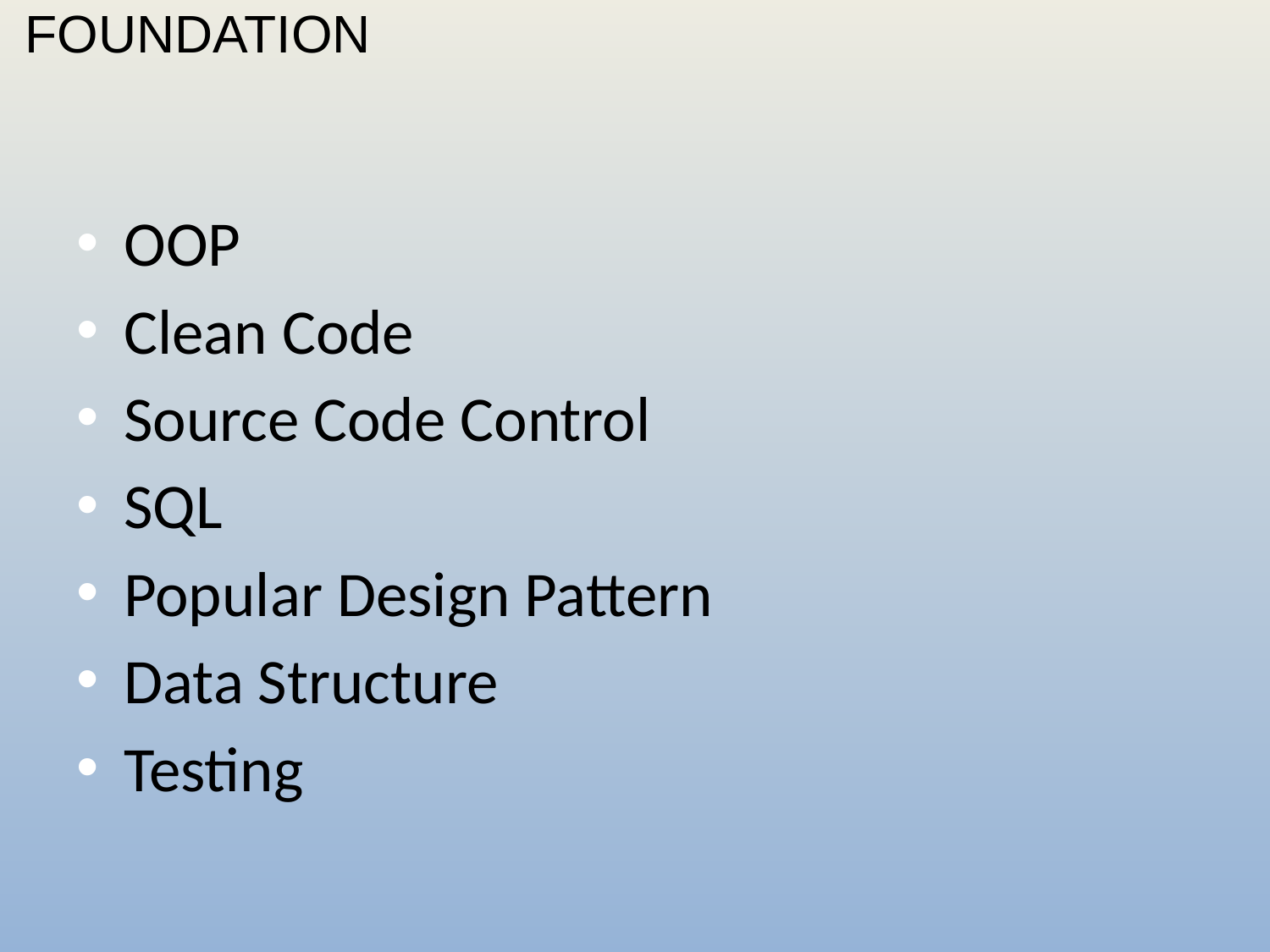

# FOUNDATION
OOP
Clean Code
Source Code Control
SQL
Popular Design Pattern
Data Structure
Testing